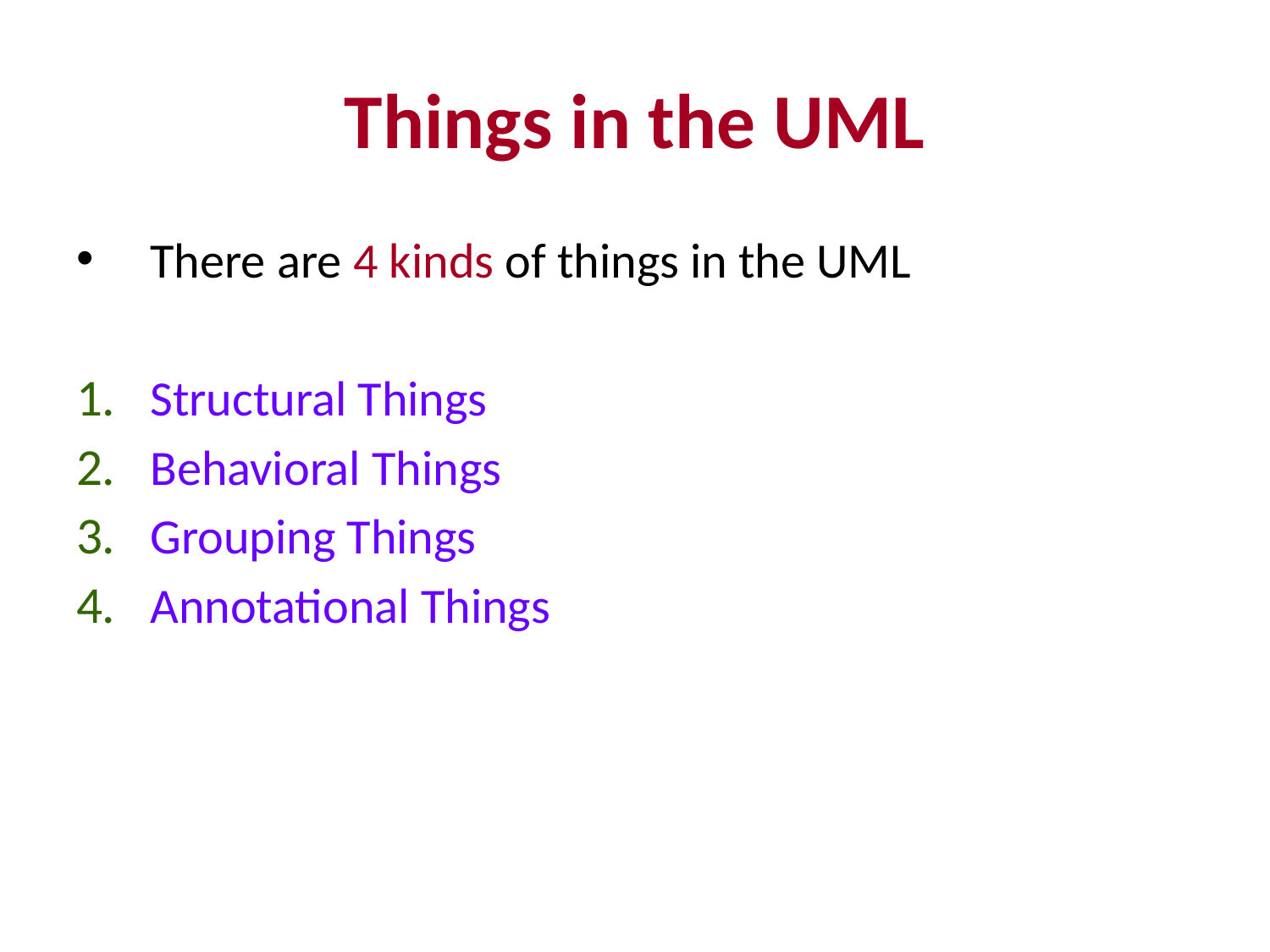

# Things in the UML
There are 4 kinds of things in the UML

Structural Things
Behavioral Things
Grouping Things
Annotational Things